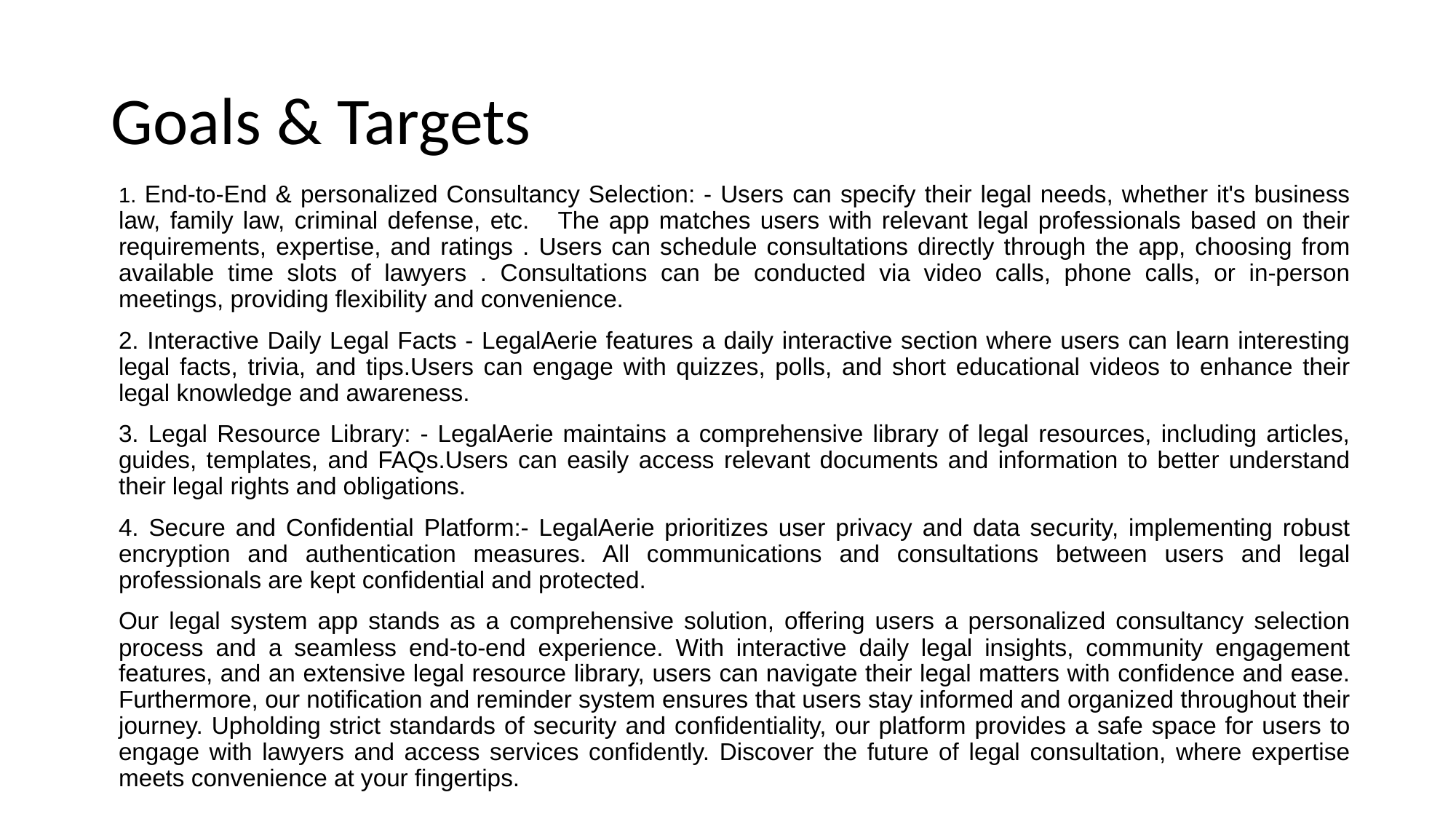

# Goals & Targets
1. End-to-End & personalized Consultancy Selection: - Users can specify their legal needs, whether it's business law, family law, criminal defense, etc.   The app matches users with relevant legal professionals based on their requirements, expertise, and ratings . Users can schedule consultations directly through the app, choosing from available time slots of lawyers . Consultations can be conducted via video calls, phone calls, or in-person meetings, providing flexibility and convenience.
2. Interactive Daily Legal Facts - LegalAerie features a daily interactive section where users can learn interesting legal facts, trivia, and tips.Users can engage with quizzes, polls, and short educational videos to enhance their legal knowledge and awareness.
3. Legal Resource Library: - LegalAerie maintains a comprehensive library of legal resources, including articles, guides, templates, and FAQs.Users can easily access relevant documents and information to better understand their legal rights and obligations.
4. Secure and Confidential Platform:- LegalAerie prioritizes user privacy and data security, implementing robust encryption and authentication measures. All communications and consultations between users and legal professionals are kept confidential and protected.
Our legal system app stands as a comprehensive solution, offering users a personalized consultancy selection process and a seamless end-to-end experience. With interactive daily legal insights, community engagement features, and an extensive legal resource library, users can navigate their legal matters with confidence and ease. Furthermore, our notification and reminder system ensures that users stay informed and organized throughout their journey. Upholding strict standards of security and confidentiality, our platform provides a safe space for users to engage with lawyers and access services confidently. Discover the future of legal consultation, where expertise meets convenience at your fingertips.